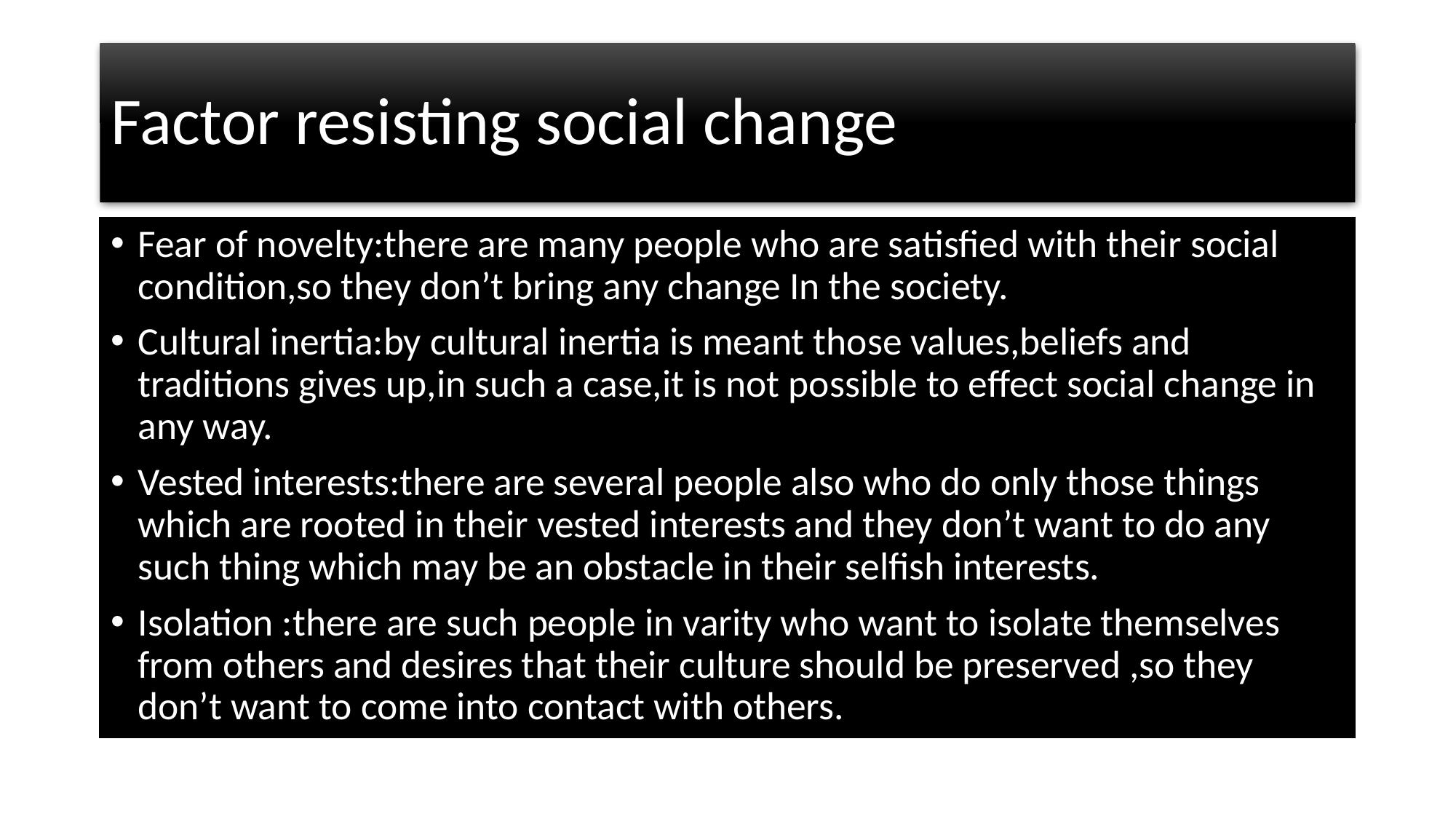

# Factor resisting social change
Fear of novelty:there are many people who are satisfied with their social condition,so they don’t bring any change In the society.
Cultural inertia:by cultural inertia is meant those values,beliefs and traditions gives up,in such a case,it is not possible to effect social change in any way.
Vested interests:there are several people also who do only those things which are rooted in their vested interests and they don’t want to do any such thing which may be an obstacle in their selfish interests.
Isolation :there are such people in varity who want to isolate themselves from others and desires that their culture should be preserved ,so they don’t want to come into contact with others.